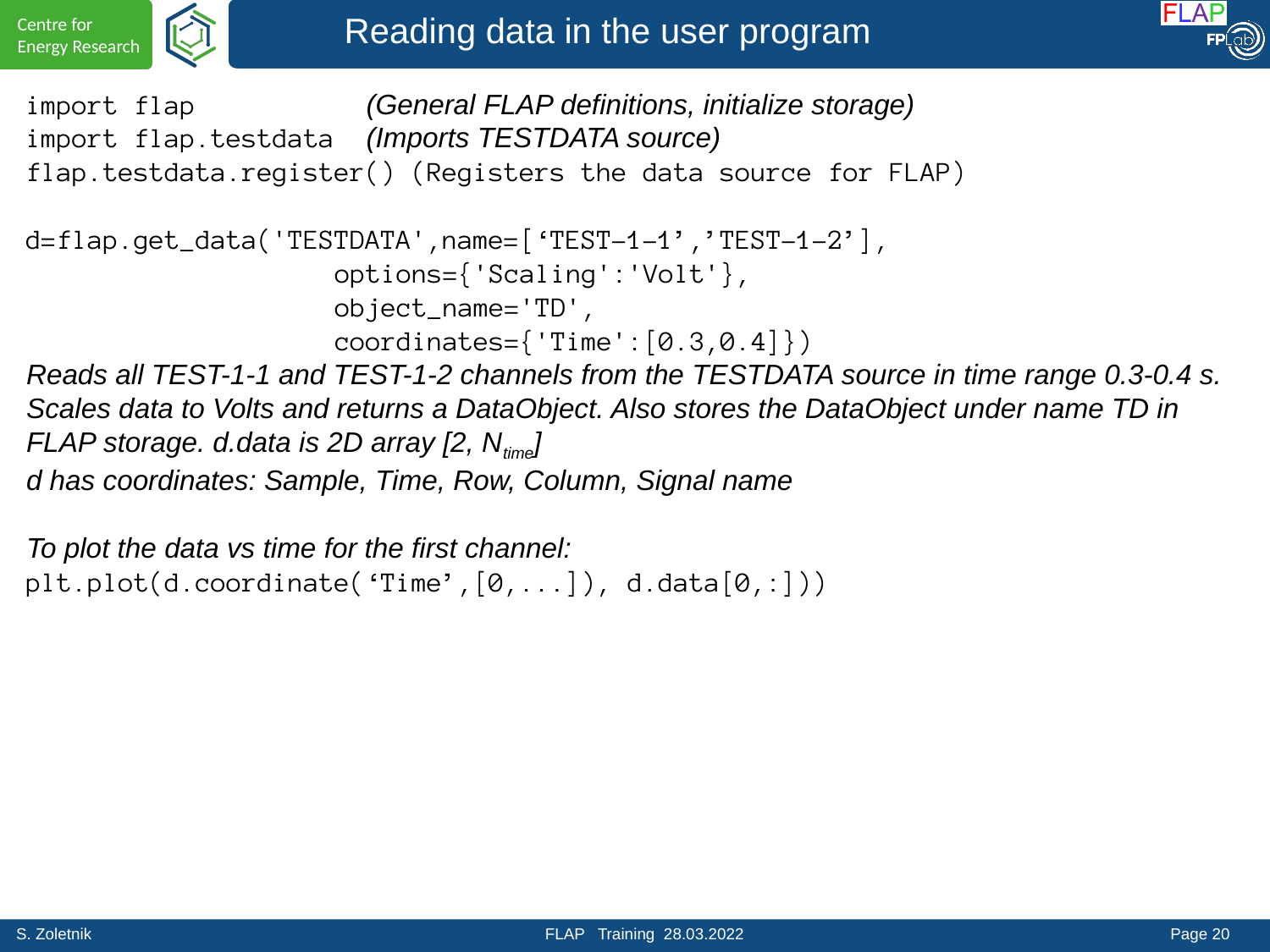

Reading data in the user program
import flap           (General FLAP definitions, initialize storage)
import flap.testdata  (Imports TESTDATA source)
flap.testdata.register() (Registers the data source for FLAP)

d=flap.get_data('TESTDATA',name=[‘TEST-1-1’,’TEST-1-2’],
                    options={'Scaling':'Volt'},
                    object_name='TD',
                    coordinates={'Time':[0.3,0.4]})
Reads all TEST-1-1 and TEST-1-2 channels from the TESTDATA source in time range 0.3-0.4 s. Scales data to Volts and returns a DataObject. Also stores the DataObject under name TD in FLAP storage. d.data is 2D array [2, Ntime]
d has coordinates: Sample, Time, Row, Column, Signal name

To plot the data vs time for the first channel:
plt.plot(d.coordinate(‘Time’,[0,...]), d.data[0,:]))